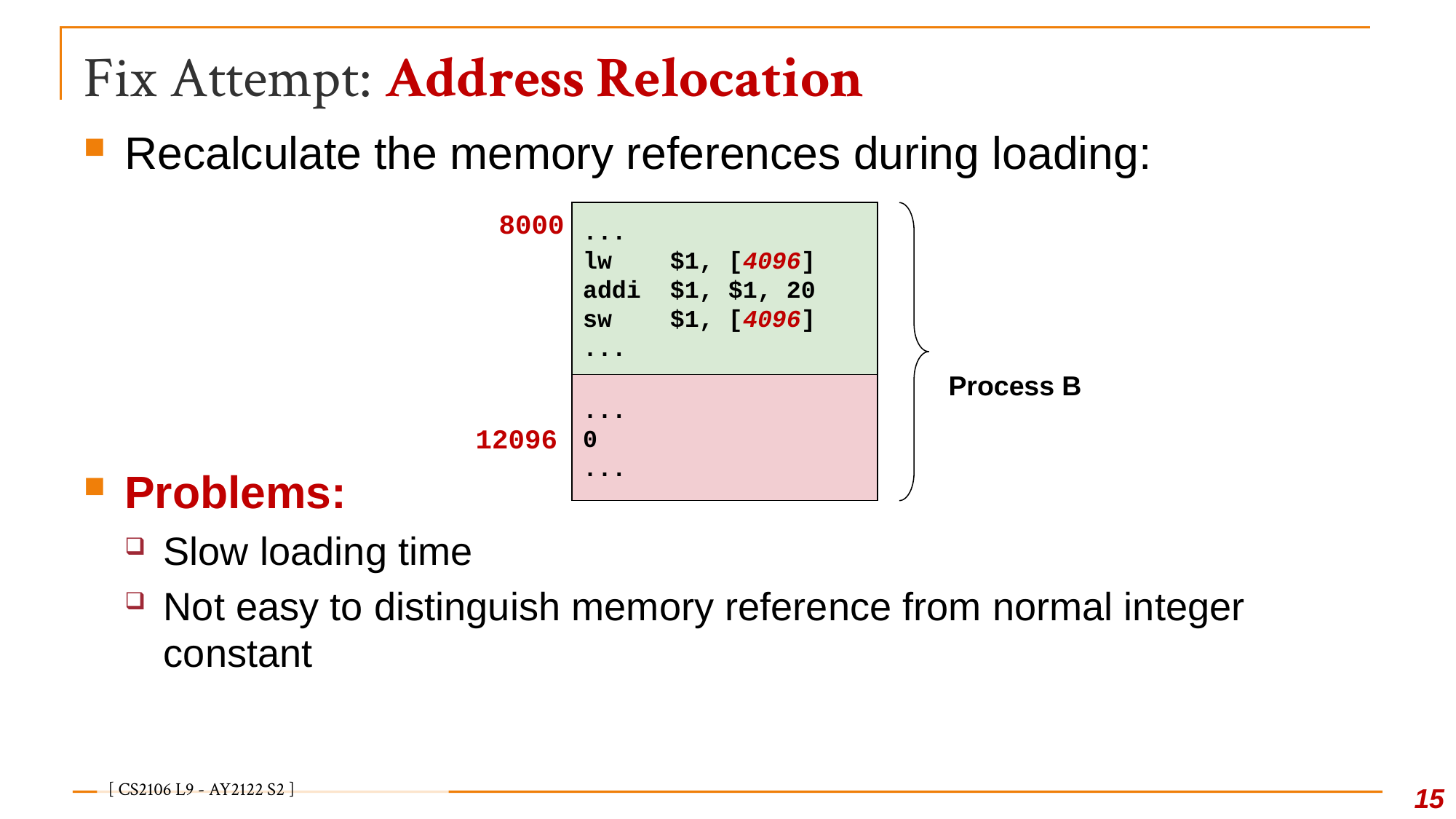

# Fix Attempt: Address Relocation
Recalculate the memory references during loading:

Problems:
Slow loading time
Not easy to distinguish memory reference from normal integer constant
8000
...
lw    $1, [4096]
addi  $1, $1, 20
sw    $1, [4096]
...

Process B
...
0
...
12096
15
[ CS2106 L9 - AY2122 S2 ]